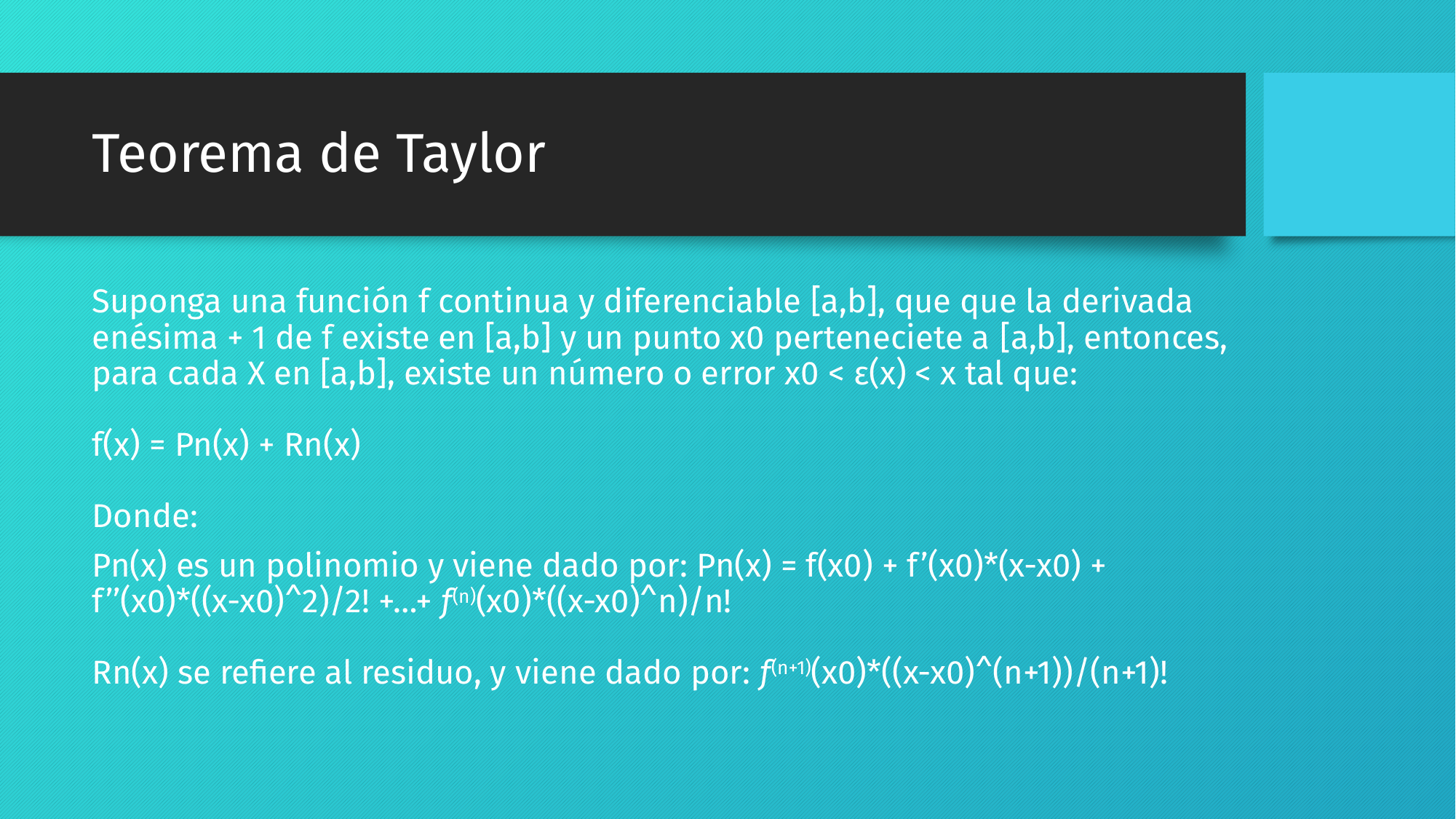

# Teorema de Taylor
Suponga una función f continua y diferenciable [a,b], que que la derivada enésima + 1 de f existe en [a,b] y un punto x0 perteneciete a [a,b], entonces, para cada X en [a,b], existe un número o error x0 < ε(x) < x tal que:
f(x) = Pn(x) + Rn(x)
Donde:
Pn(x) es un polinomio y viene dado por: Pn(x) = f(x0) + f’(x0)*(x-x0) + f’’(x0)*((x-x0)^2)/2! +…+ f(n)(x0)*((x-x0)^n)/n!
Rn(x) se refiere al residuo, y viene dado por: f(n+1)(x0)*((x-x0)^(n+1))/(n+1)!